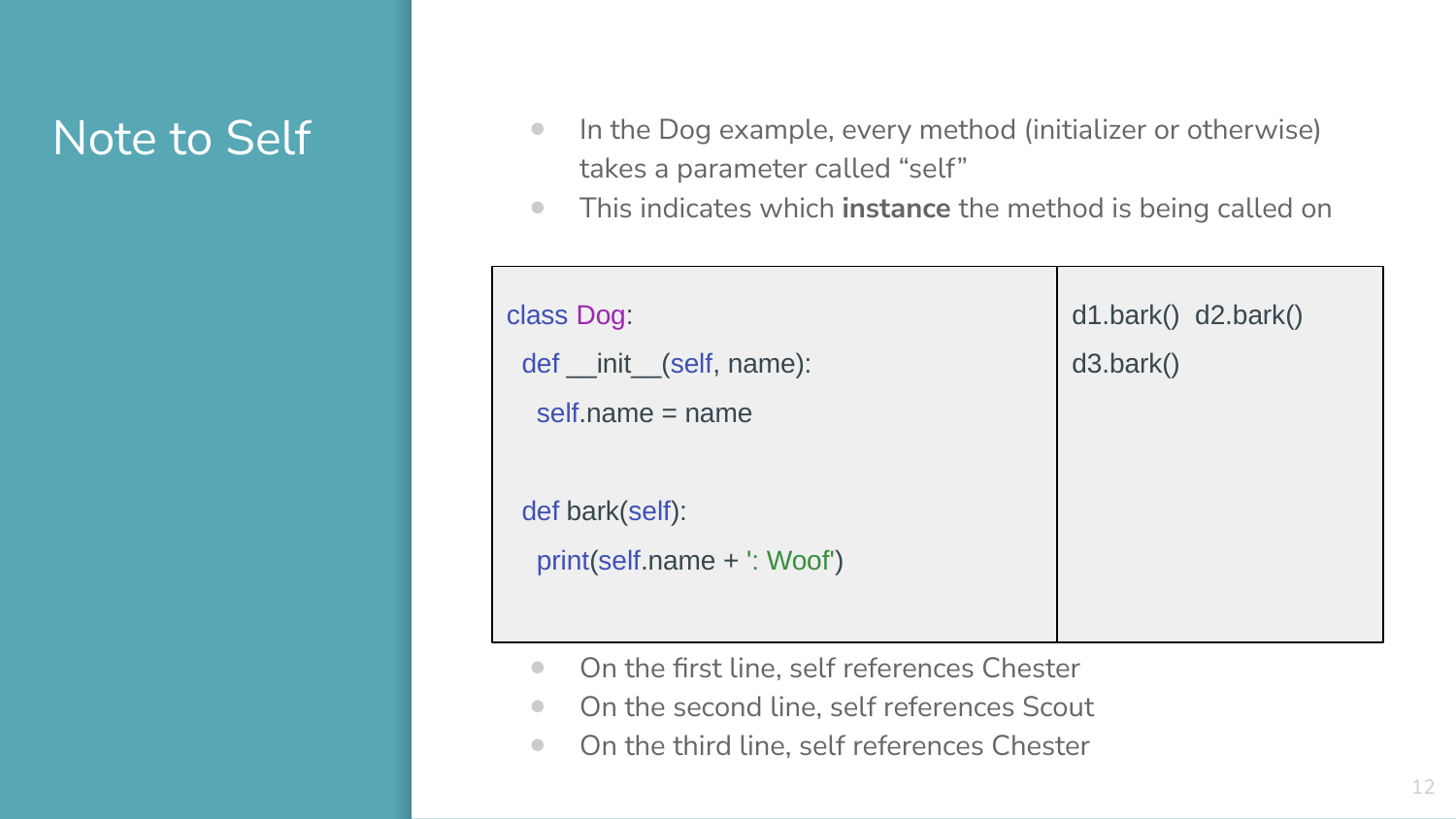

# Note to Self
In the Dog example, every method (initializer or otherwise) takes a parameter called “self”
This indicates which instance the method is being called on

On the first line, self references Chester
On the second line, self references Scout
On the third line, self references Chester
class Dog:
  def __init__(self, name):
    self.name = name

  def bark(self):
    print(self.name + ': Woof')

d1.bark()  d2.bark()  d3.bark()

12